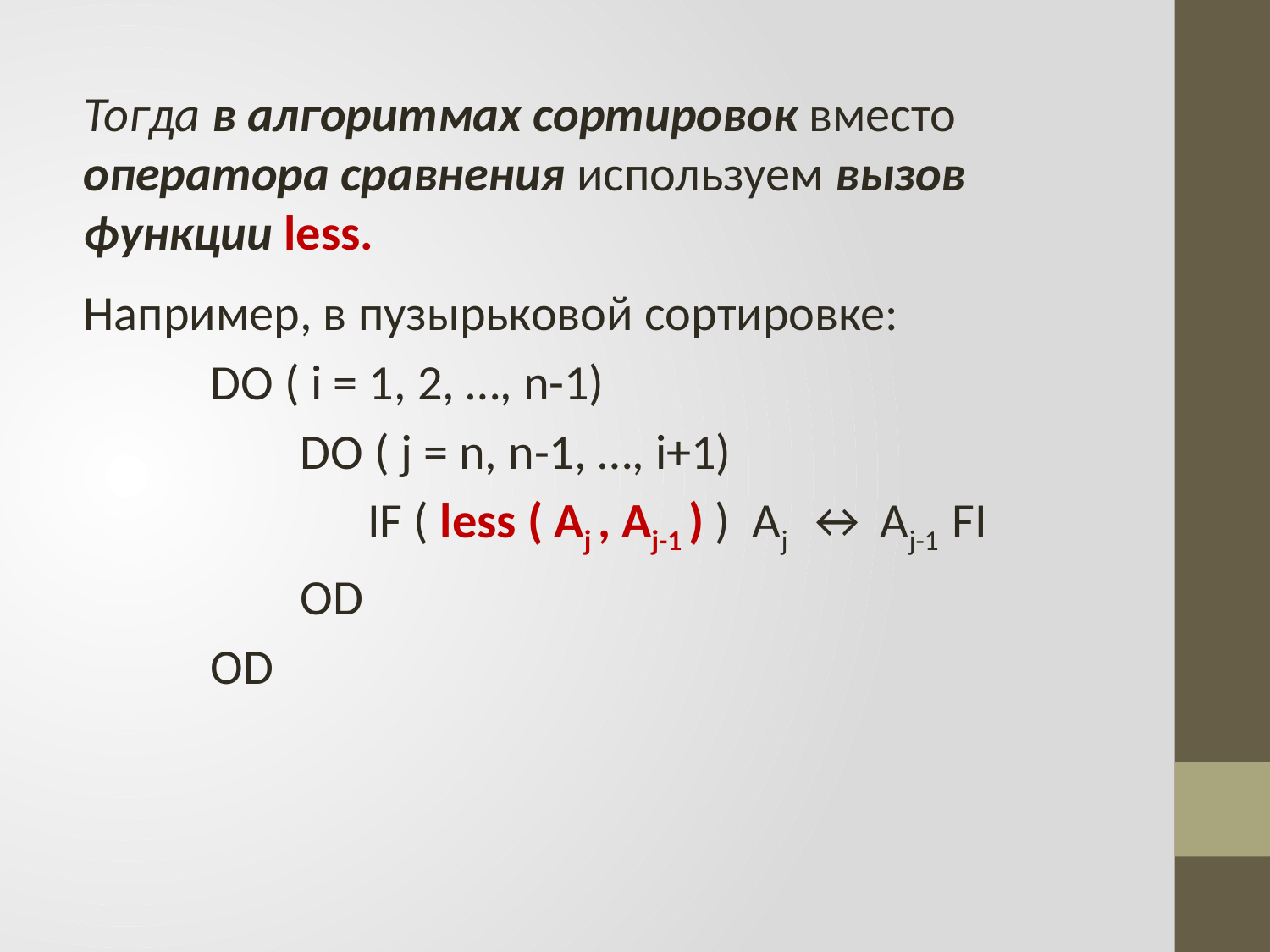

Тогда в алгоритмах сортировок вместо оператора сравнения используем вызов функции less.
Например, в пузырьковой сортировке:
	DO ( i = 1, 2, …, n-1)
	        DO ( j = n, n-1, …, i+1)
  	              IF ( less ( Aj , Aj-1 ) )  Aj  ↔ Aj-1  FI
 	        OD
	OD